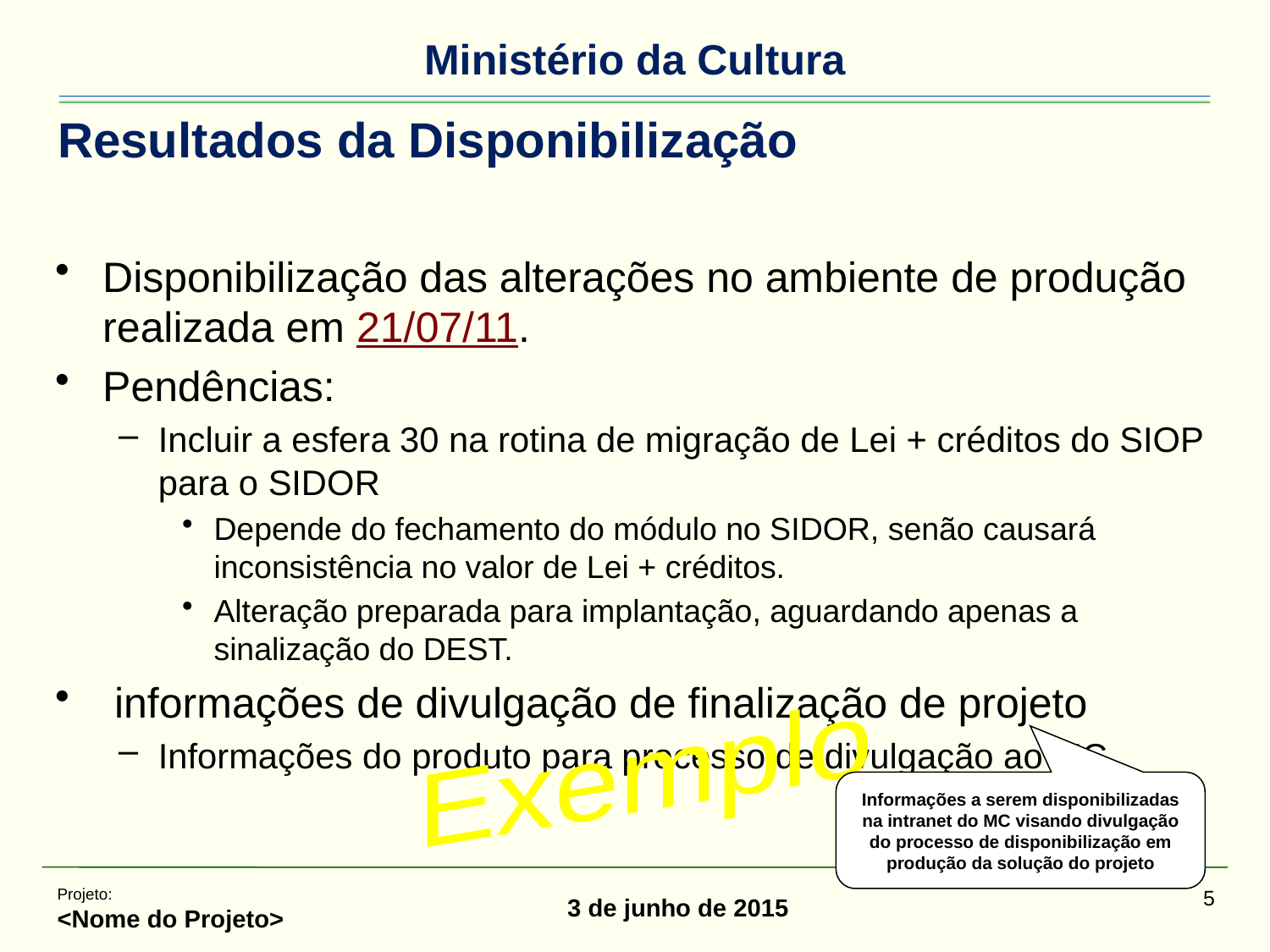

# Resultados da Disponibilização
Disponibilização das alterações no ambiente de produção realizada em 21/07/11.
Pendências:
Incluir a esfera 30 na rotina de migração de Lei + créditos do SIOP para o SIDOR
Depende do fechamento do módulo no SIDOR, senão causará inconsistência no valor de Lei + créditos.
Alteração preparada para implantação, aguardando apenas a sinalização do DEST.
 informações de divulgação de finalização de projeto
Informações do produto para processo de divulgação ao MC.

Exemplo
Informações a serem disponibilizadas na intranet do MC visando divulgação do processo de disponibilização em produção da solução do projeto
Projeto:
<Nome do Projeto>
5